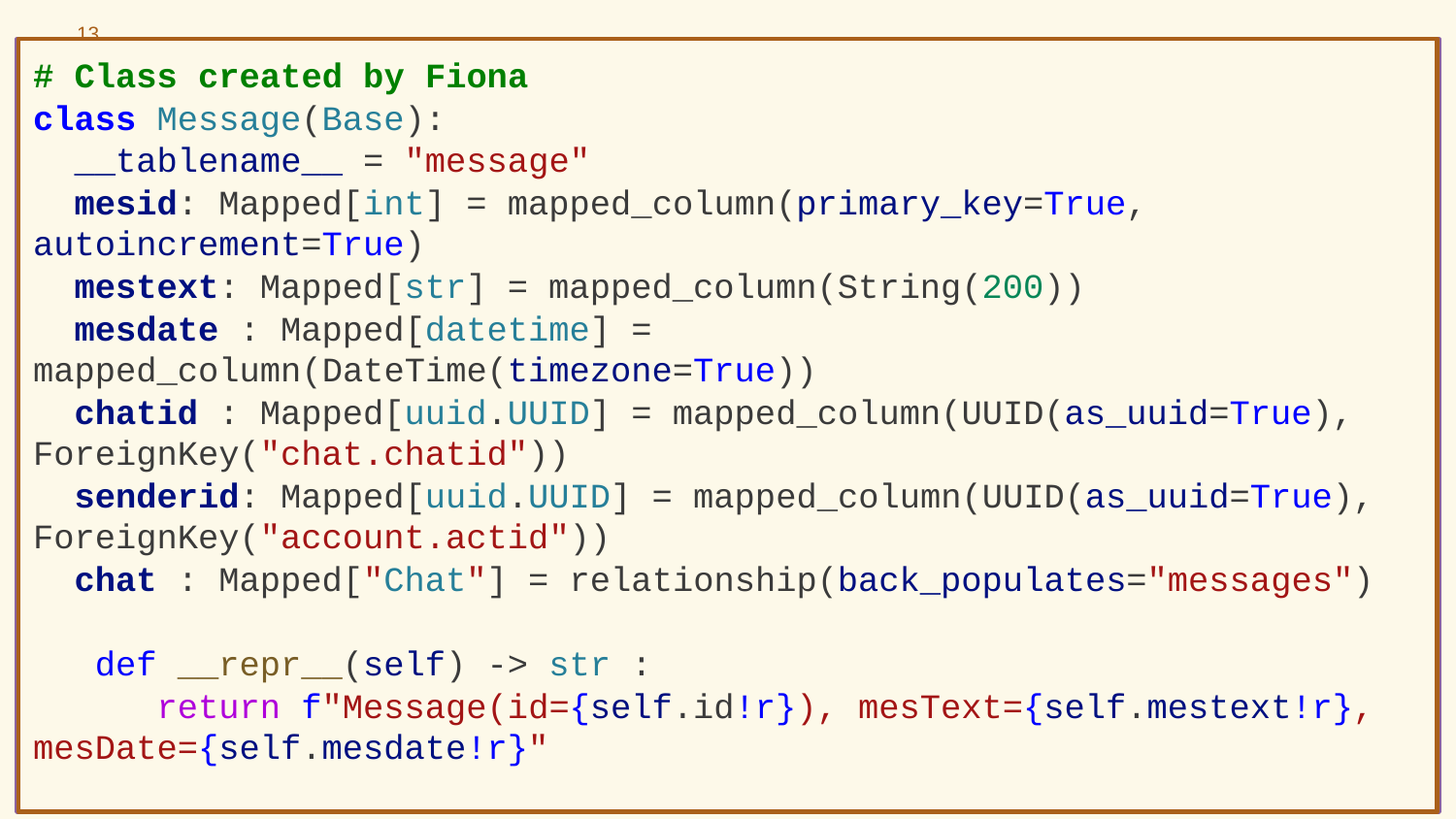

13
# Classes created by Fiona & Hannah
class Chat(Base):
  __tablename__ = "chat"
   chatid: Mapped[uuid.UUID] = mapped_column(UUID(as_uuid=True), default=uuid.uuid4, primary_key=True)
  chtisactive: Mapped[bool]
  chtlastmestimestamp: Mapped[datetime] = mapped_column(DateTime(timezone=False))
  # Relationships
  participants: Mapped["ParticipatesIn"] = relationship("ParticipatesIn", back_populates="chat")
  # Reference to messages
  messages : Mapped[List["Message"]] = relationship(
      back_populates="chat", cascade="all, delete-orphan"
  )
  def __repr__(self) -> str: #represent the object as a string
      return f"Chat (id = {self.id!r}, chatIsActive{self.chtisactive!r}, chtLastMesTimestamp{self.chtlastmestimestamp!r})"
# Class created by Fiona
class Message(Base):
  __tablename__ = "message"
  mesid: Mapped[int] = mapped_column(primary_key=True, autoincrement=True)
  mestext: Mapped[str] = mapped_column(String(200))
  mesdate : Mapped[datetime] = mapped_column(DateTime(timezone=True))
  chatid : Mapped[uuid.UUID] = mapped_column(UUID(as_uuid=True), ForeignKey("chat.chatid"))
  senderid: Mapped[uuid.UUID] = mapped_column(UUID(as_uuid=True), ForeignKey("account.actid"))
  chat : Mapped["Chat"] = relationship(back_populates="messages")

   def __repr__(self) -> str :
      return f"Message(id={self.id!r}), mesText={self.mestext!r}, mesDate={self.mesdate!r}"

# Classes Created by Fiona
chat
(0,N)
Chat*

Chat ID
Chat is active
Chat last message timestamp
Participants Relationship
Reference to Messages
Message

Message ID
Message text
Message Date
Chat ID (FK)
Sender ID (FK ActID)
 Reference to Chat

ContainsMes
(1,1)
message
*Worked with Hannah for the Chat entity for the ORM